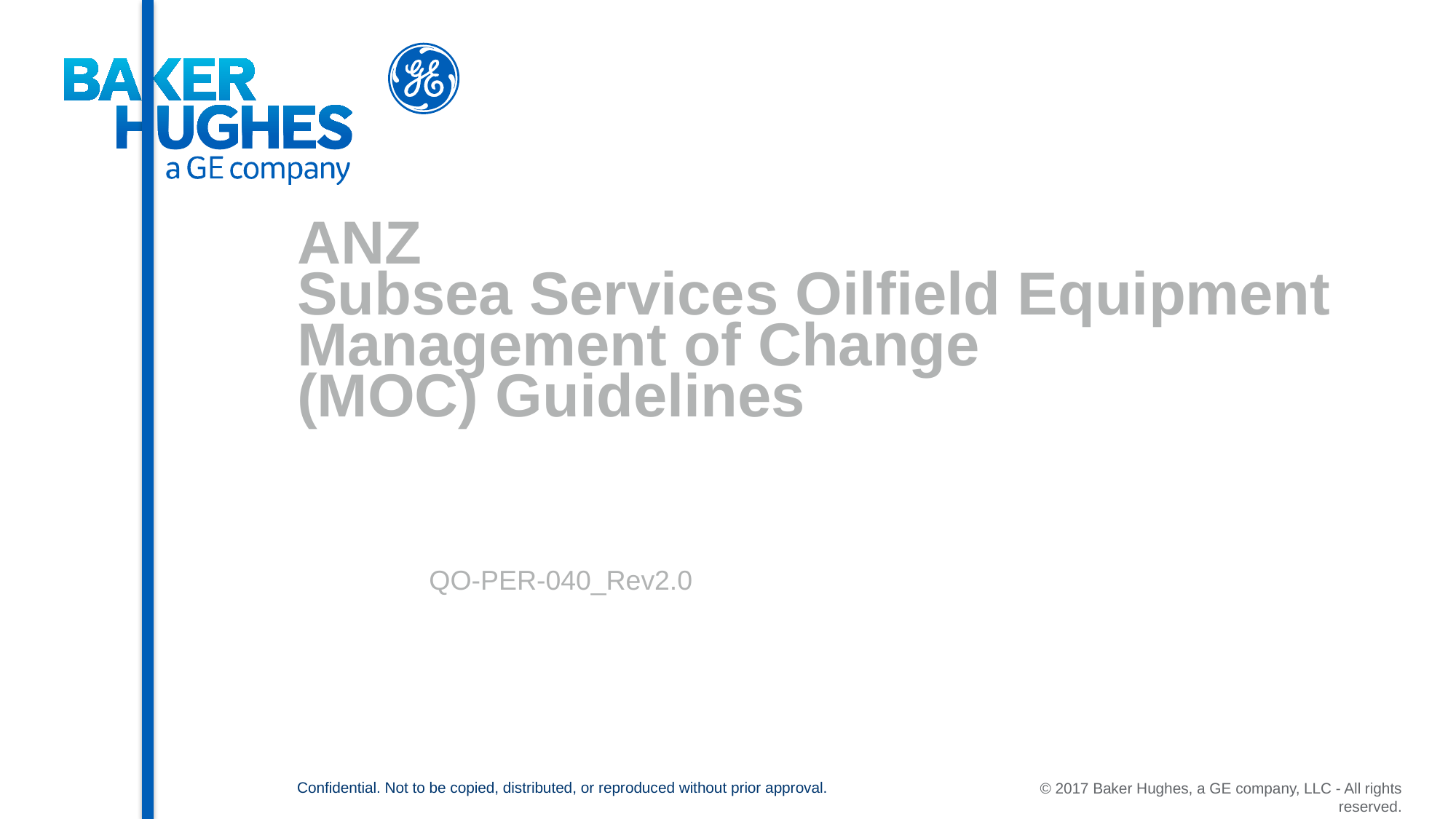

# ANZ Subsea Services Oilfield Equipment Management of Change (MOC) Guidelines
QO-PER-040_Rev2.0